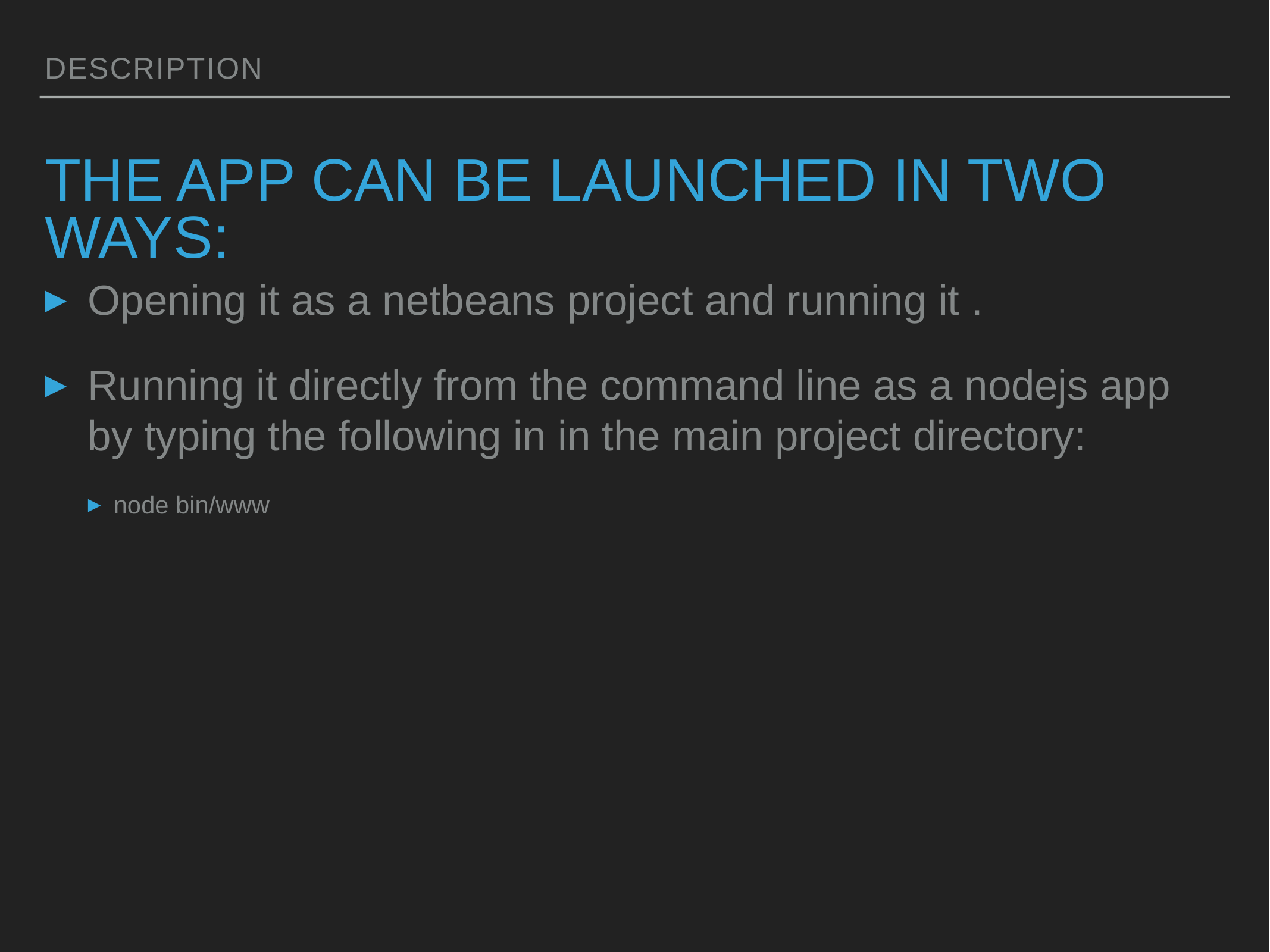

description
# The app can be launched in two ways:
Opening it as a netbeans project and running it .
Running it directly from the command line as a nodejs app by typing the following in in the main project directory:
node bin/www